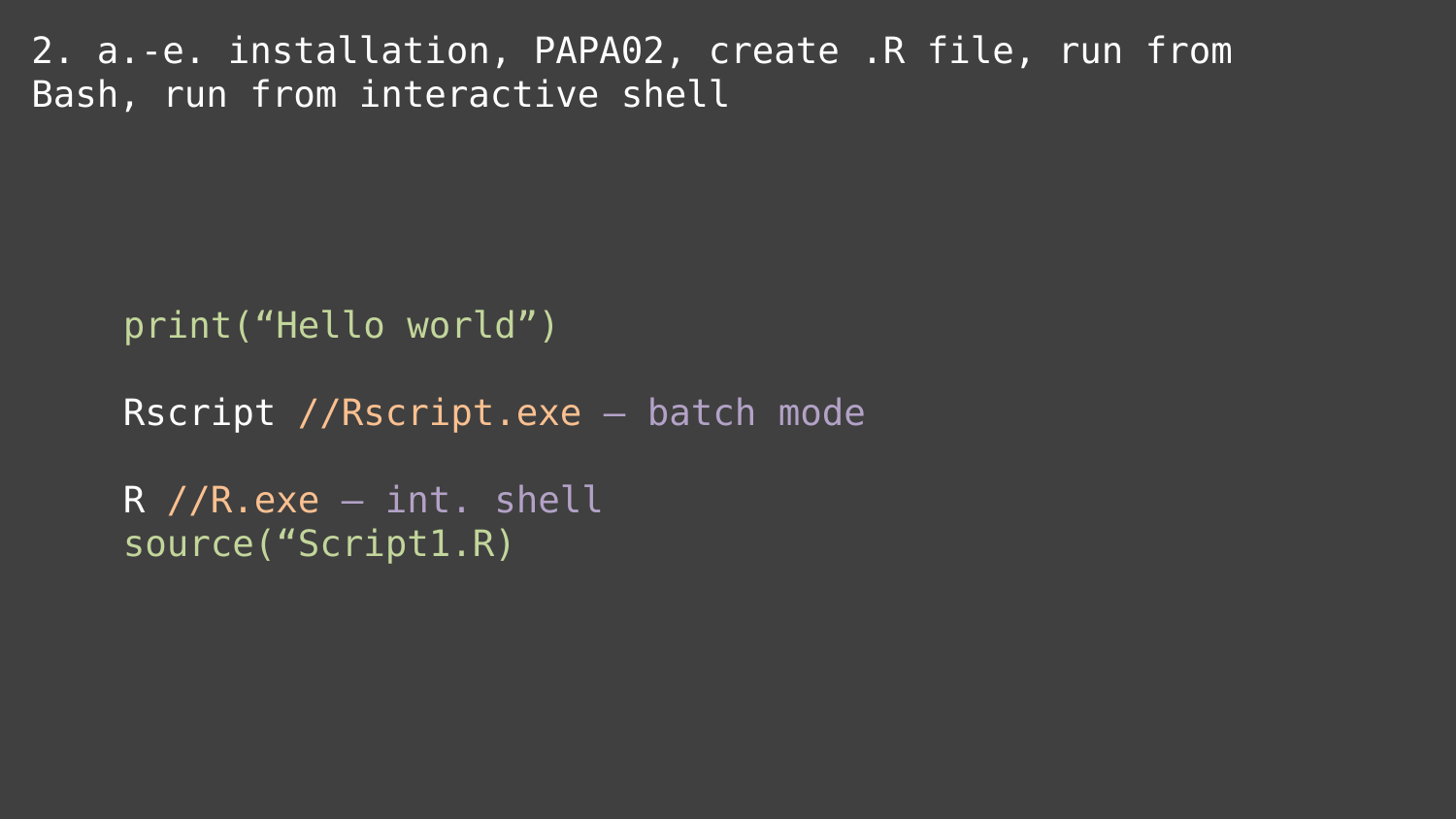

2. a.-e. installation, PAPA02, create .R file, run from Bash, run from interactive shell
print(“Hello world”)

Rscript //Rscript.exe – batch mode

R //R.exe – int. shell
source(“Script1.R)